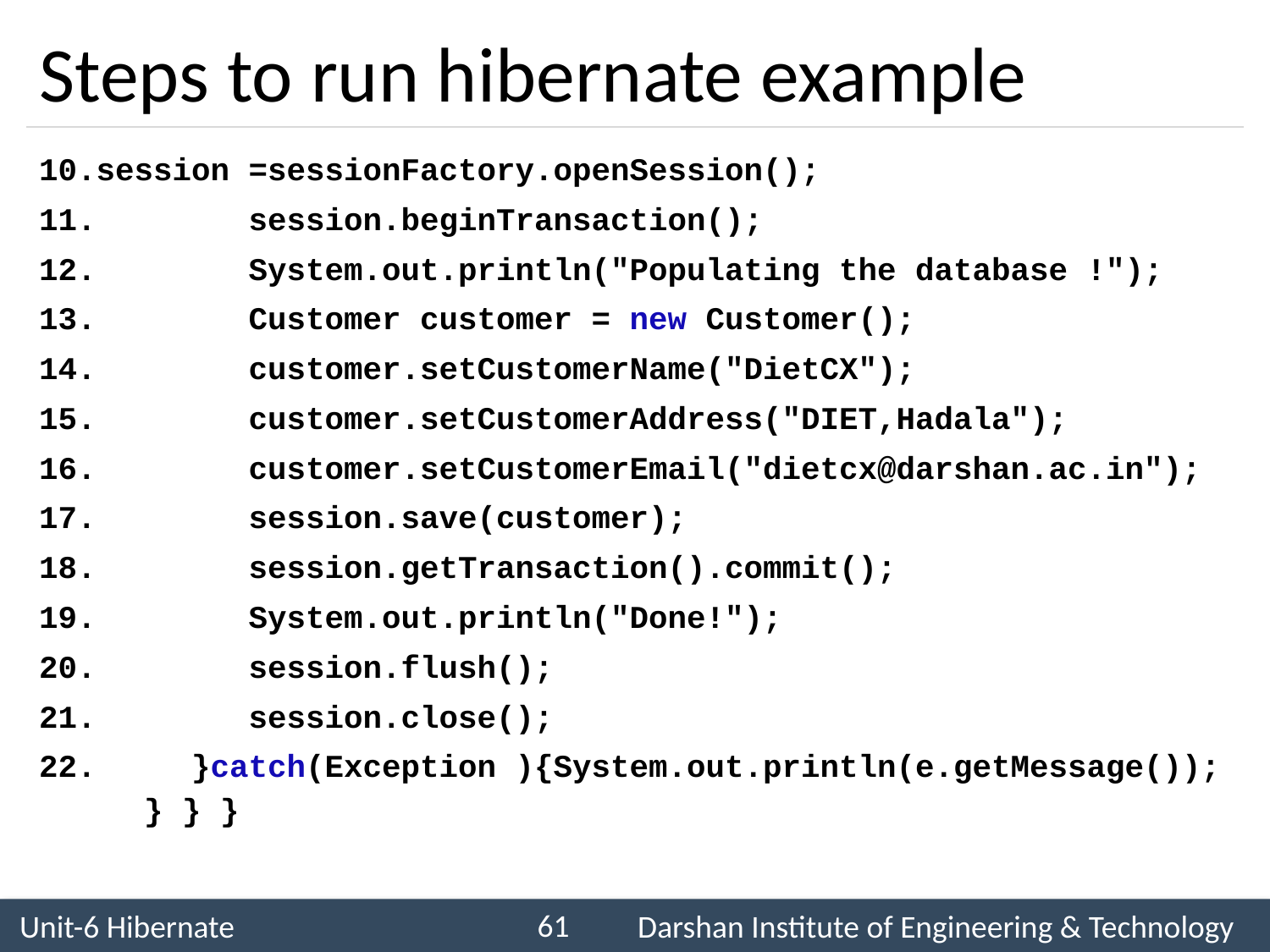

# Steps to run hibernate example
session =sessionFactory.openSession();
        session.beginTransaction();
        System.out.println("Populating the database !");
        Customer customer = new Customer();
        customer.setCustomerName("DietCX");
        customer.setCustomerAddress("DIET,Hadala");
        customer.setCustomerEmail("dietcx@darshan.ac.in");
        session.save(customer);
        session.getTransaction().commit();
        System.out.println("Done!");
        session.flush();
        session.close();
     }catch(Exception ){System.out.println(e.getMessage());    } } }

61